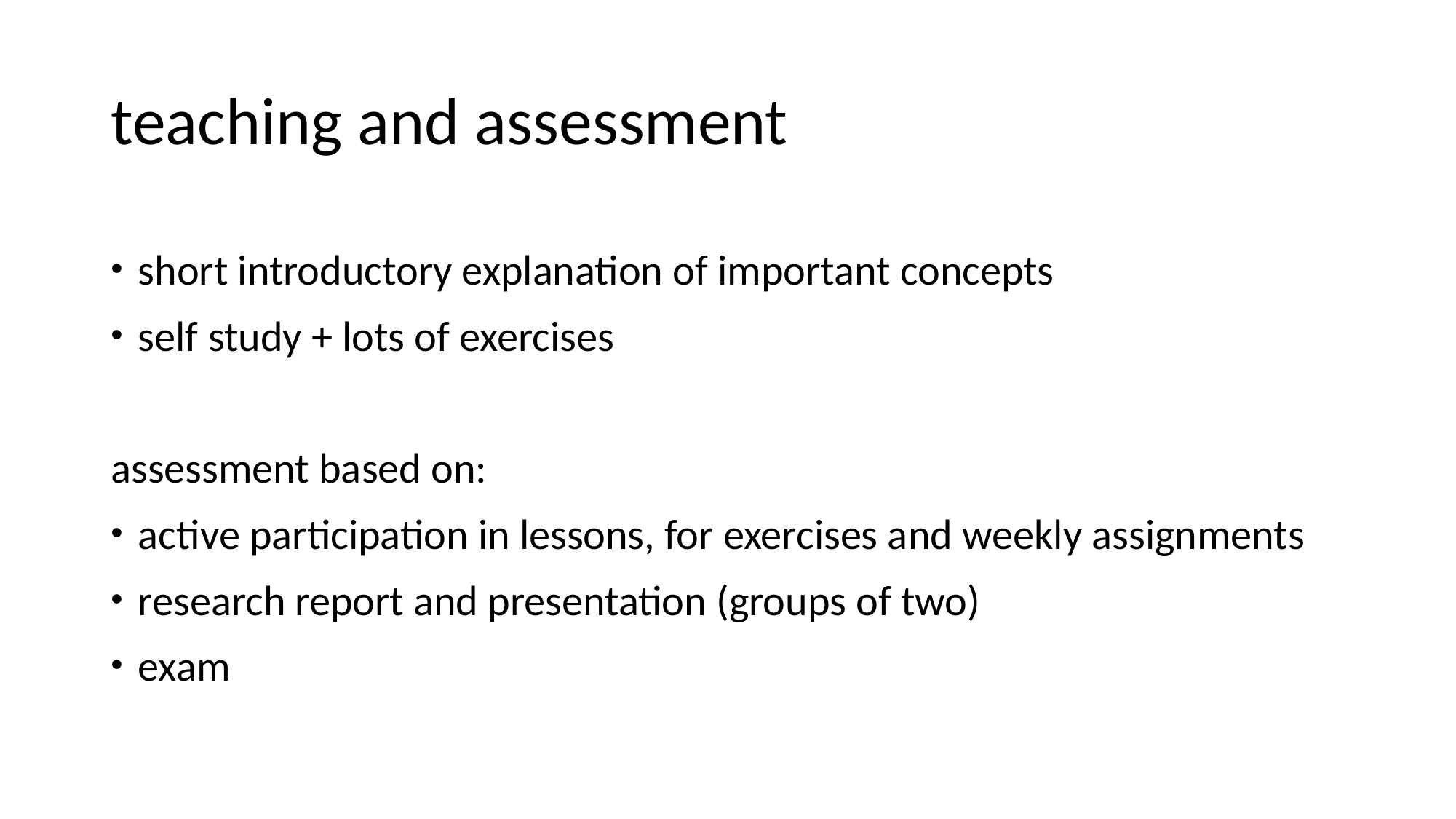

# teaching and assessment
short introductory explanation of important concepts
self study + lots of exercises

assessment based on:
active participation in lessons, for exercises and weekly assignments
research report and presentation (groups of two)
exam